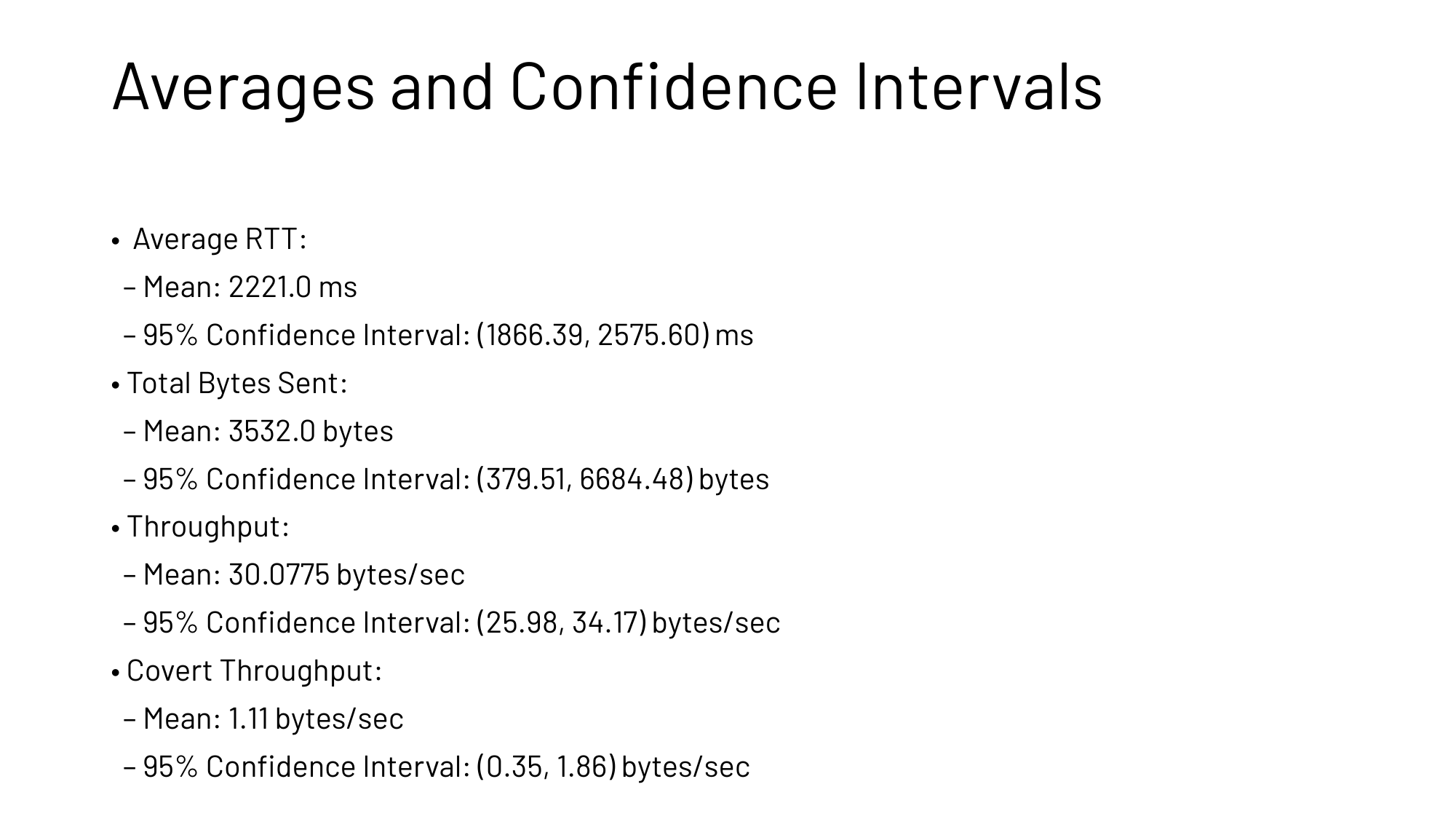

# Averages and Confidence Intervals

•  Average RTT:
  – Mean: 2221.0 ms
  – 95% Confidence Interval: (1866.39, 2575.60) ms
• Total Bytes Sent:
  – Mean: 3532.0 bytes
  – 95% Confidence Interval: (379.51, 6684.48) bytes
• Throughput:
  – Mean: 30.0775 bytes/sec
  – 95% Confidence Interval: (25.98, 34.17) bytes/sec
• Covert Throughput:
  – Mean: 1.11 bytes/sec
  – 95% Confidence Interval: (0.35, 1.86) bytes/sec